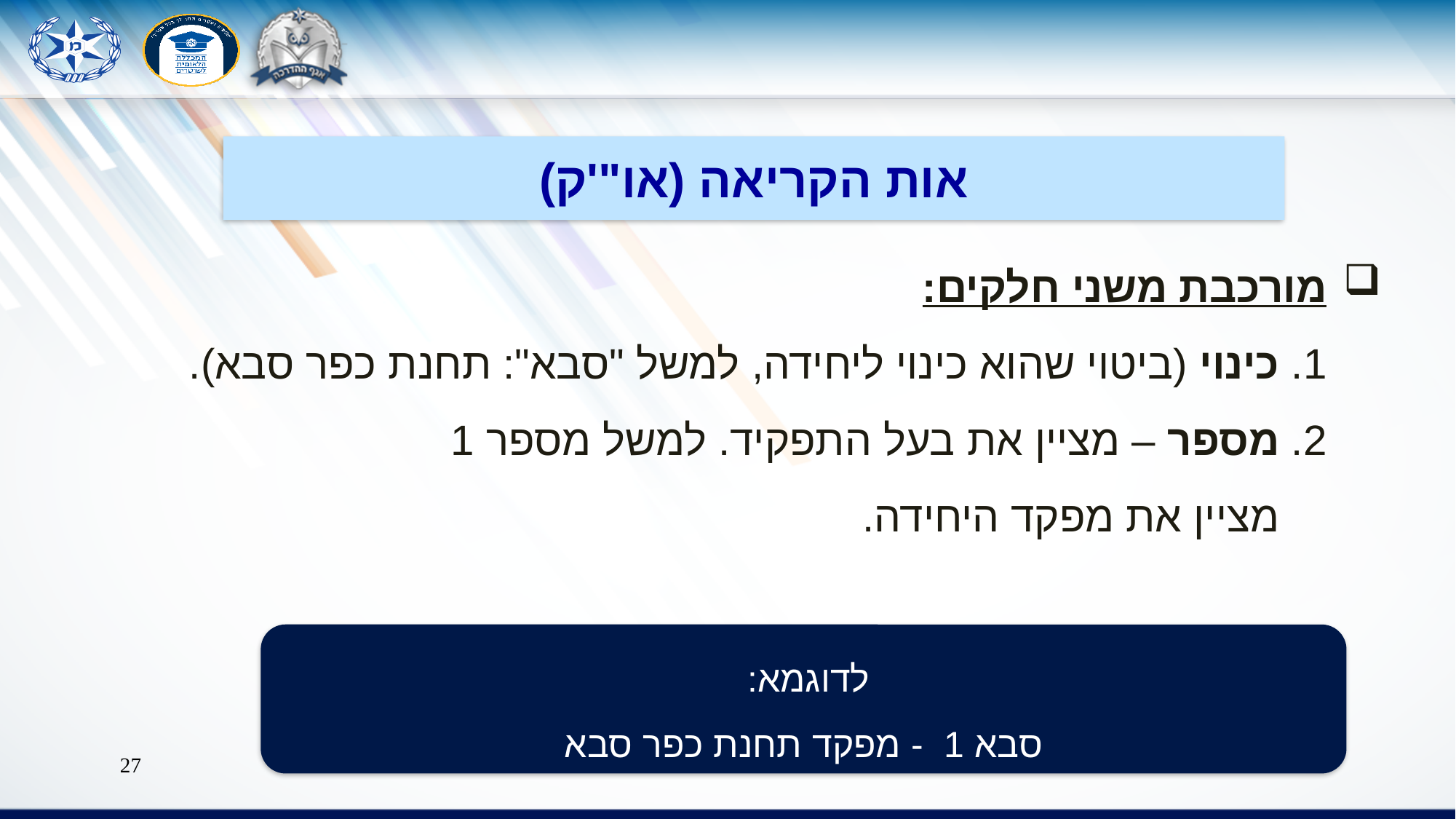

אות הקריאה (או"'ק)

מורכבת משני חלקים:
1. כינוי (ביטוי שהוא כינוי ליחידה, למשל "סבא": תחנת כפר סבא).
2. מספר – מציין את בעל התפקיד. למשל מספר 1
    מציין את מפקד היחידה.

לדוגמא:
סבא 1  - מפקד תחנת כפר סבא
27